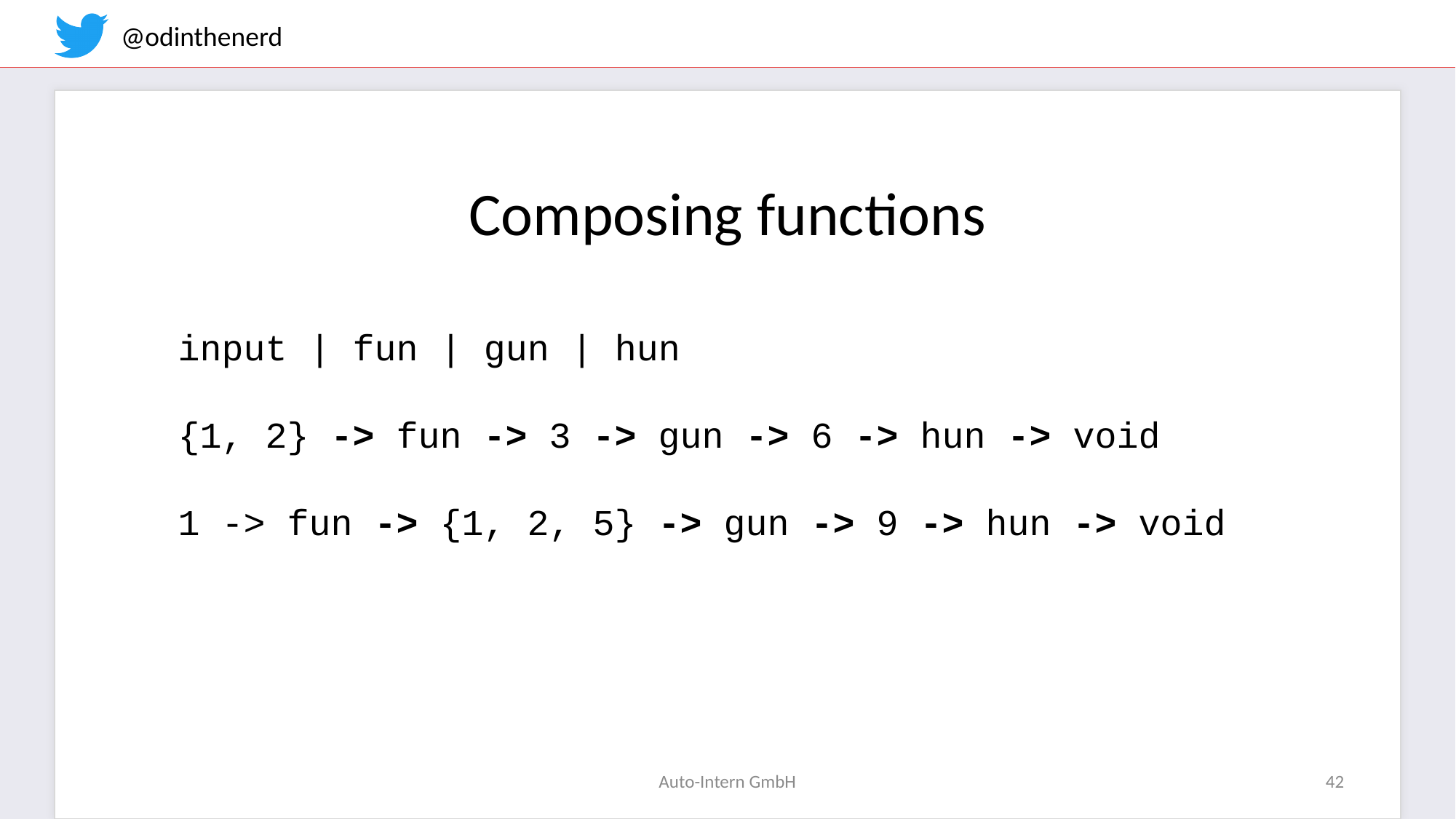

Composing functions
input | fun | gun | hun

{1, 2} -> fun -> 3 -> gun -> 6 -> hun -> void

1 -> fun -> {1, 2, 5} -> gun -> 9 -> hun -> void

Auto-Intern GmbH
42